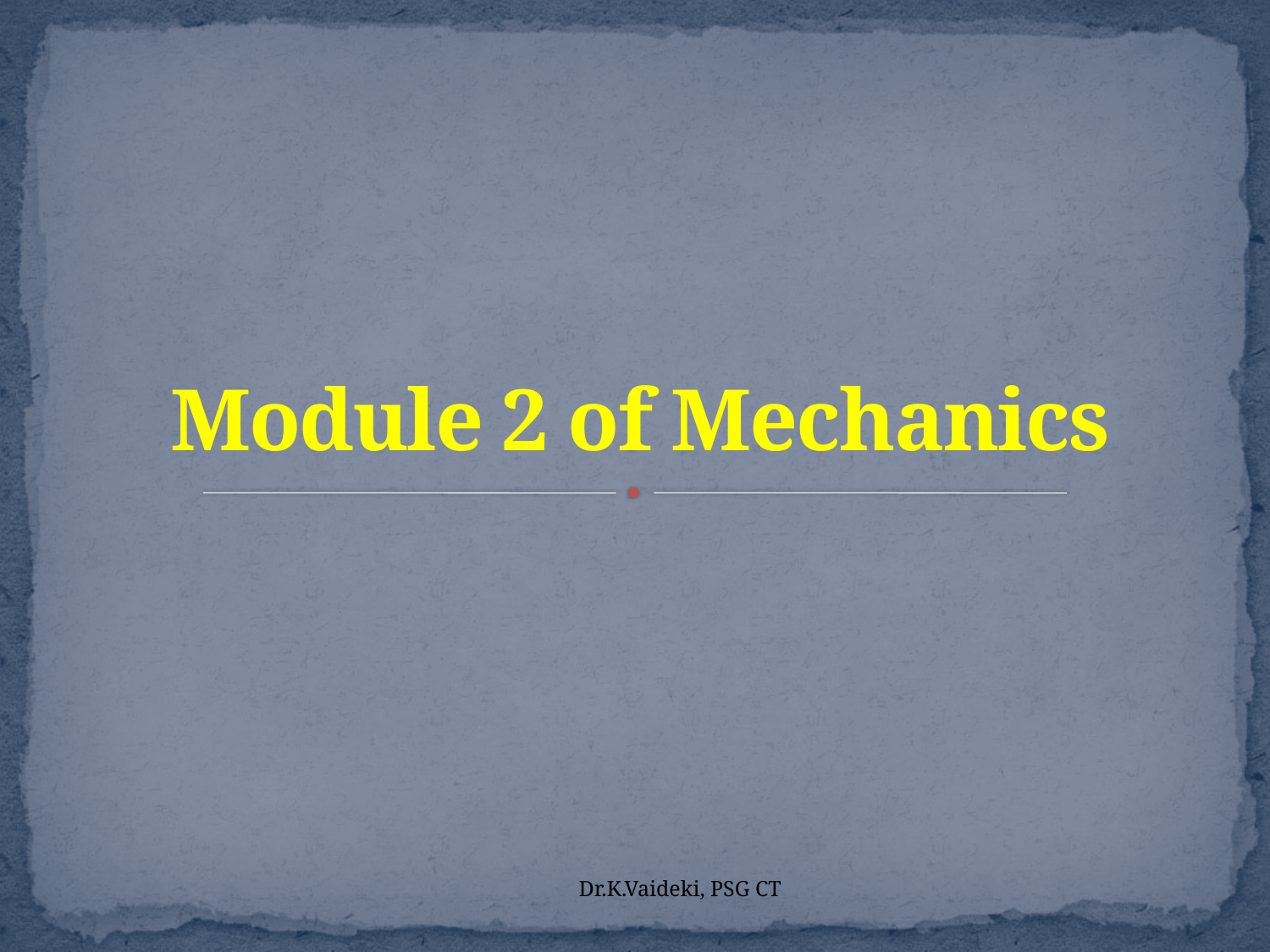

# Module 2 of Mechanics
Dr.K.Vaideki, PSG CT